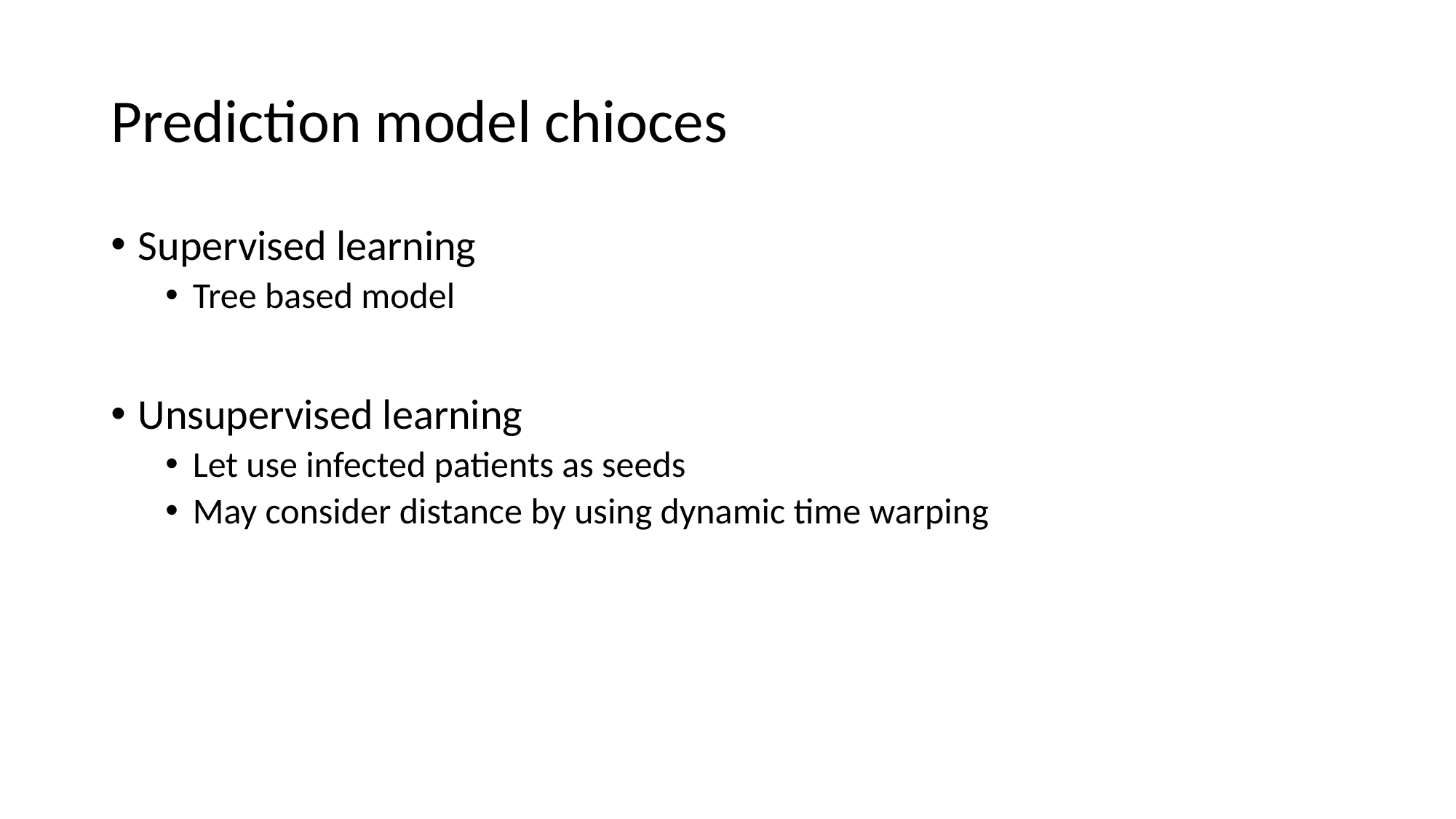

# Prediction model chioces
Supervised learning
Tree based model

Unsupervised learning
Let use infected patients as seeds
May consider distance by using dynamic time warping